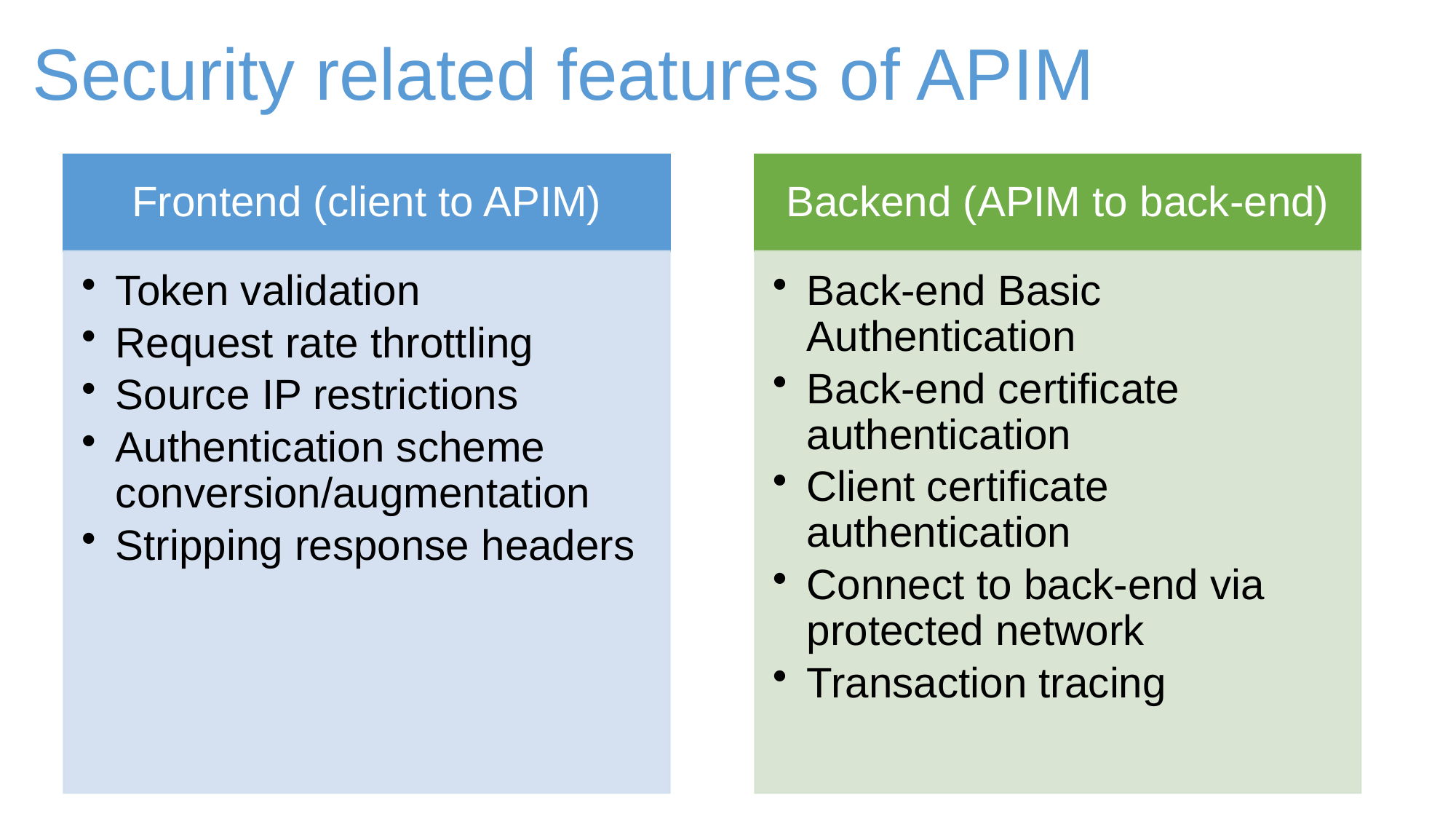

# Security related features of APIM
Frontend (client to APIM)
Token validation
Request rate throttling
Source IP restrictions
Authentication scheme conversion/augmentation
Stripping response headers
Backend (APIM to back-end)
Back-end Basic Authentication
Back-end certificate authentication
Client certificate authentication
Connect to back-end via protected network
Transaction tracing